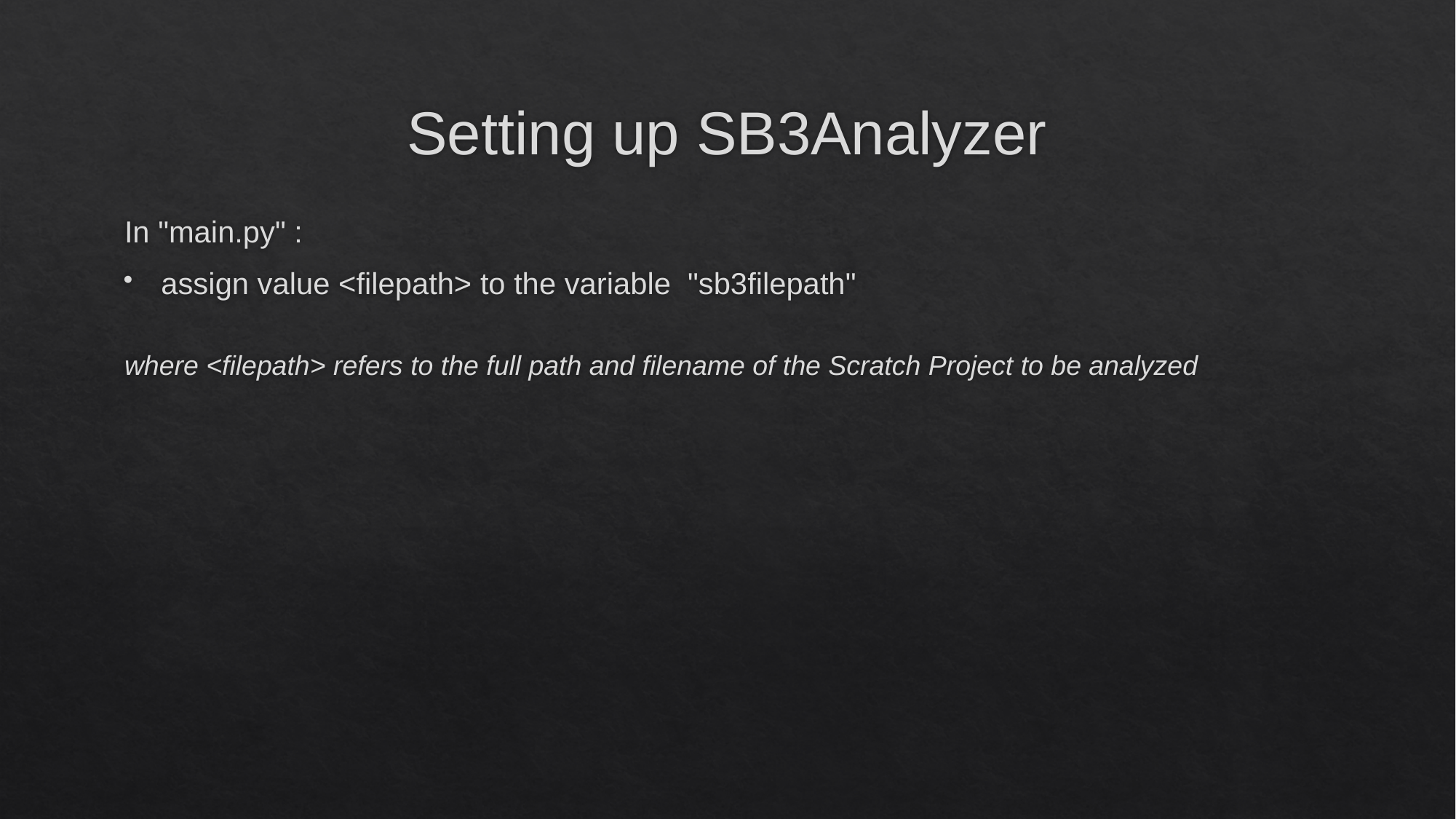

# Setting up SB3Analyzer
In "main.py" :
assign value <filepath> to the variable  "sb3filepath"
			where <filepath> refers to the full path and filename of the Scratch Project to be analyzed